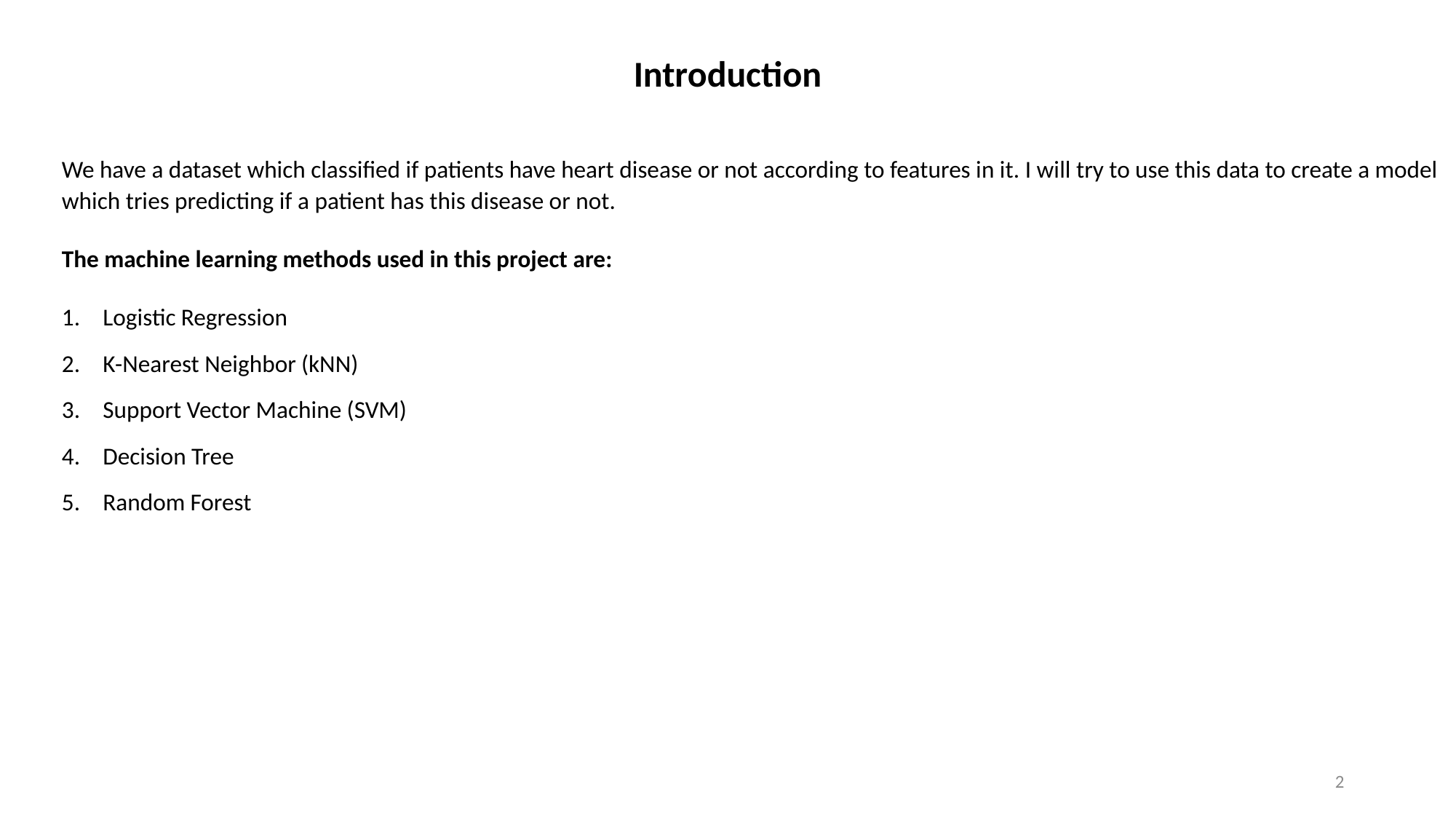

# Introduction
We have a dataset which classified if patients have heart disease or not according to features in it. I will try to use this data to create a model which tries predicting if a patient has this disease or not.
The machine learning methods used in this project are:
Logistic Regression
K-Nearest Neighbor (kNN)
Support Vector Machine (SVM)
Decision Tree
Random Forest

2